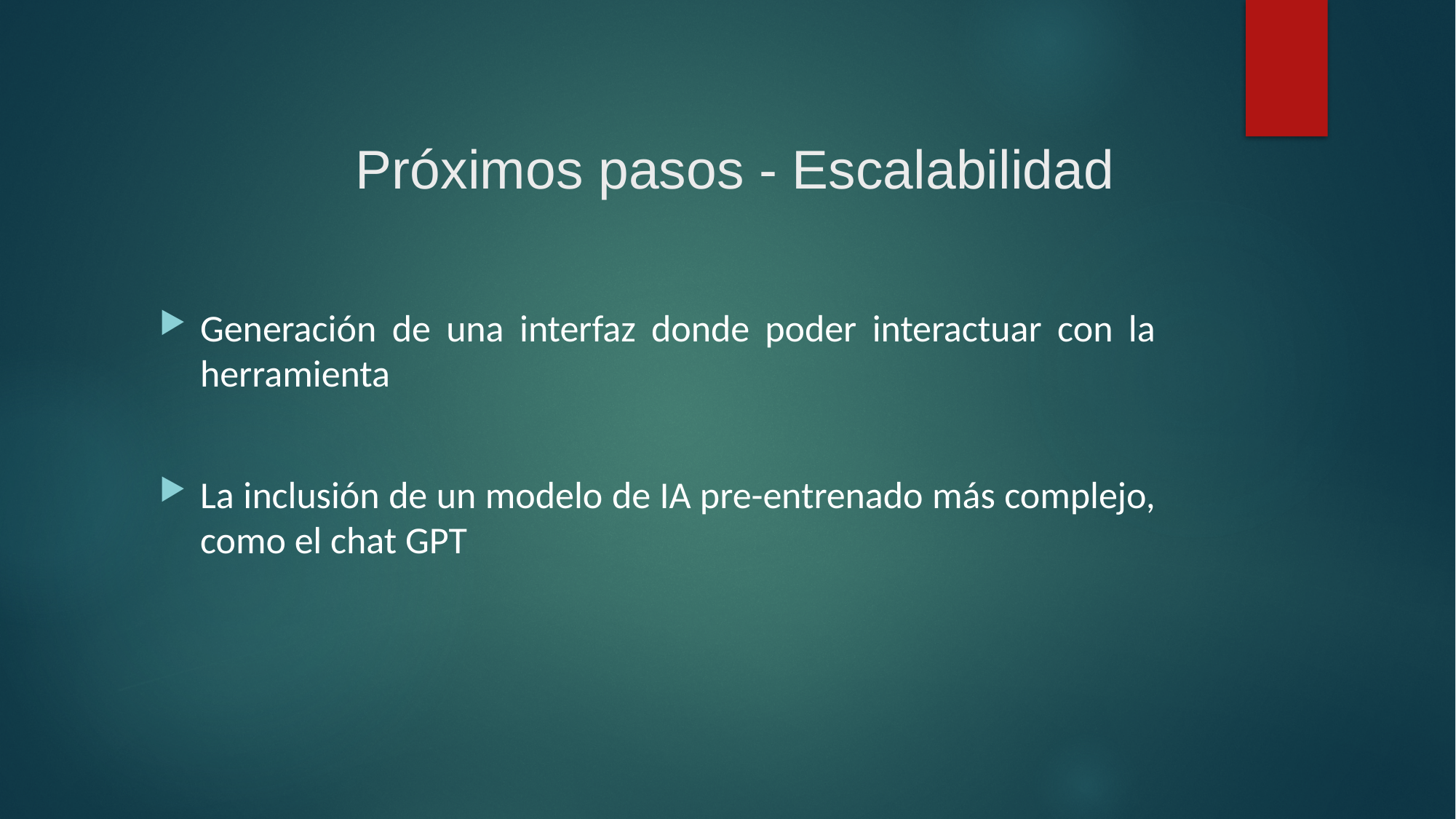

# Próximos pasos - Escalabilidad
Generación de una interfaz donde poder interactuar con la herramienta

La inclusión de un modelo de IA pre-entrenado más complejo, como el chat GPT